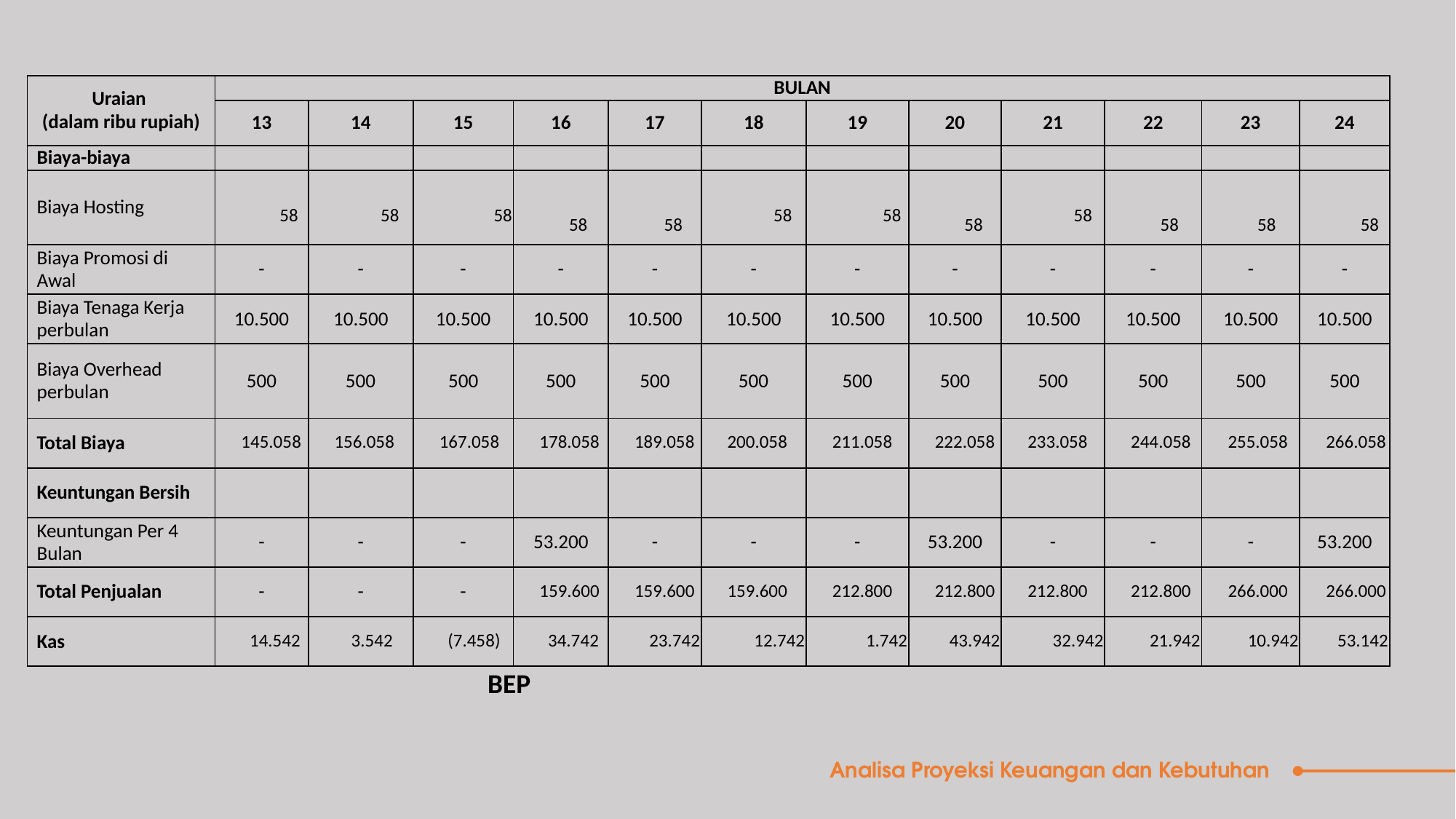

| Uraian (dalam ribu rupiah) | BULAN |  |  |  |  |  |  |  |  |  |  |  |
| --- | --- | --- | --- | --- | --- | --- | --- | --- | --- | --- | --- | --- |
|  | 13 | 14 | 15 | 16 | 17 | 18 | 19 | 20 | 21 | 22 | 23 | 24 |
| Biaya-biaya |  |  |  |  |  |  |  |  |  |  |  |  |
| Biaya Hosting | 58 | 58 | 58 | 58 | 58 | 58 | 58 | 58 | 58 | 58 | 58 | 58 |
| Biaya Promosi di Awal | - | - | - | - | - | - | - | - | - | - | - | - |
| Biaya Tenaga Kerja perbulan | 10.500 | 10.500 | 10.500 | 10.500 | 10.500 | 10.500 | 10.500 | 10.500 | 10.500 | 10.500 | 10.500 | 10.500 |
| Biaya Overhead perbulan | 500 | 500 | 500 | 500 | 500 | 500 | 500 | 500 | 500 | 500 | 500 | 500 |
| Total Biaya | 145.058 | 156.058 | 167.058 | 178.058 | 189.058 | 200.058 | 211.058 | 222.058 | 233.058 | 244.058 | 255.058 | 266.058 |
| Keuntungan Bersih |  |  |  |  |  |  |  |  |  |  |  |  |
| Keuntungan Per 4 Bulan | - | - | - | 53.200 | - | - | - | 53.200 | - | - | - | 53.200 |
| Total Penjualan | - | - | - | 159.600 | 159.600 | 159.600 | 212.800 | 212.800 | 212.800 | 212.800 | 266.000 | 266.000 |
| Kas | 14.542 | 3.542 | (7.458) | 34.742 | 23.742 | 12.742 | 1.742 | 43.942 | 32.942 | 21.942 | 10.942 | 53.142 |
 BEP
Analisa Proyeksi Keuangan dan Kebutuhan